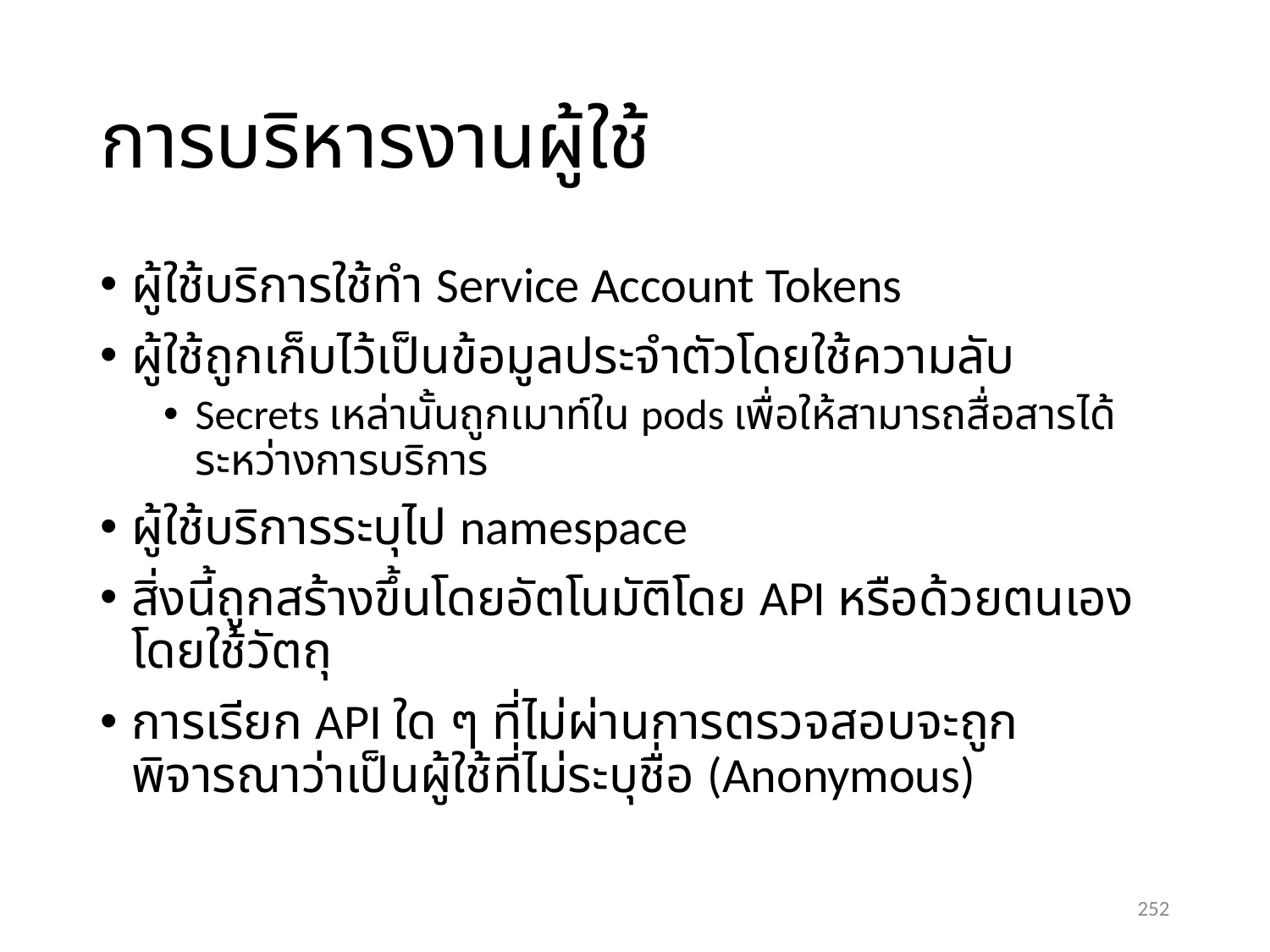

# การบริหารงานผู้ใช้
ผู้ใช้บริการใช้ทำ Service Account Tokens
ผู้ใช้ถูกเก็บไว้เป็นข้อมูลประจำตัวโดยใช้ความลับ
Secrets เหล่านั้นถูกเมาท์ใน pods เพื่อให้สามารถสื่อสารได้ระหว่างการบริการ
ผู้ใช้บริการระบุไป namespace
สิ่งนี้ถูกสร้างขึ้นโดยอัตโนมัติโดย API หรือด้วยตนเองโดยใช้วัตถุ
การเรียก API ใด ๆ ที่ไม่ผ่านการตรวจสอบจะถูกพิจารณาว่าเป็นผู้ใช้ที่ไม่ระบุชื่อ (Anonymous)
252